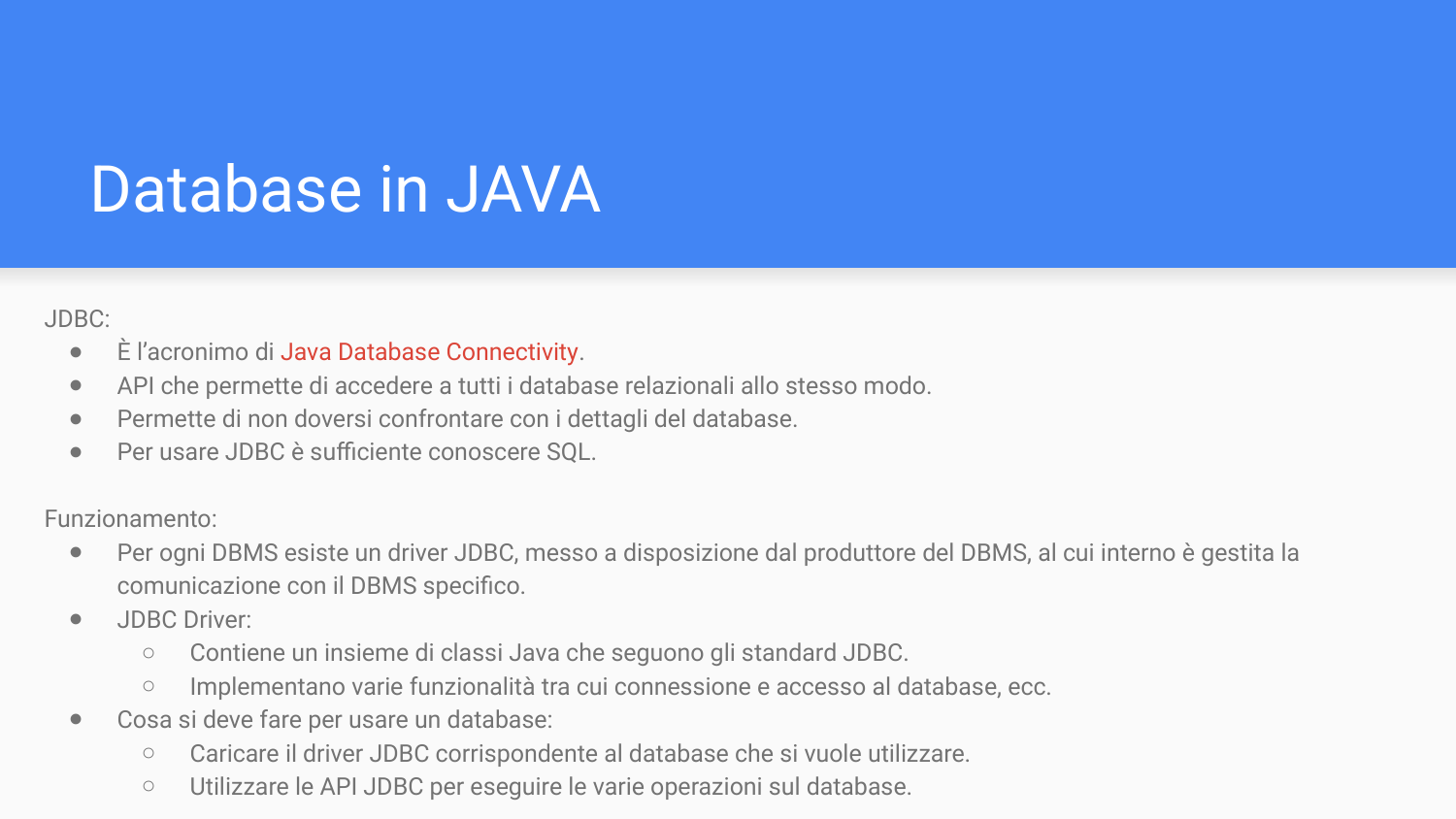

# Database in JAVA
JDBC:
È l’acronimo di Java Database Connectivity.
API che permette di accedere a tutti i database relazionali allo stesso modo.
Permette di non doversi confrontare con i dettagli del database.
Per usare JDBC è sufficiente conoscere SQL.

Funzionamento:
Per ogni DBMS esiste un driver JDBC, messo a disposizione dal produttore del DBMS, al cui interno è gestita la comunicazione con il DBMS specifico.
JDBC Driver:
Contiene un insieme di classi Java che seguono gli standard JDBC.
Implementano varie funzionalità tra cui connessione e accesso al database, ecc.
Cosa si deve fare per usare un database:
Caricare il driver JDBC corrispondente al database che si vuole utilizzare.
Utilizzare le API JDBC per eseguire le varie operazioni sul database.